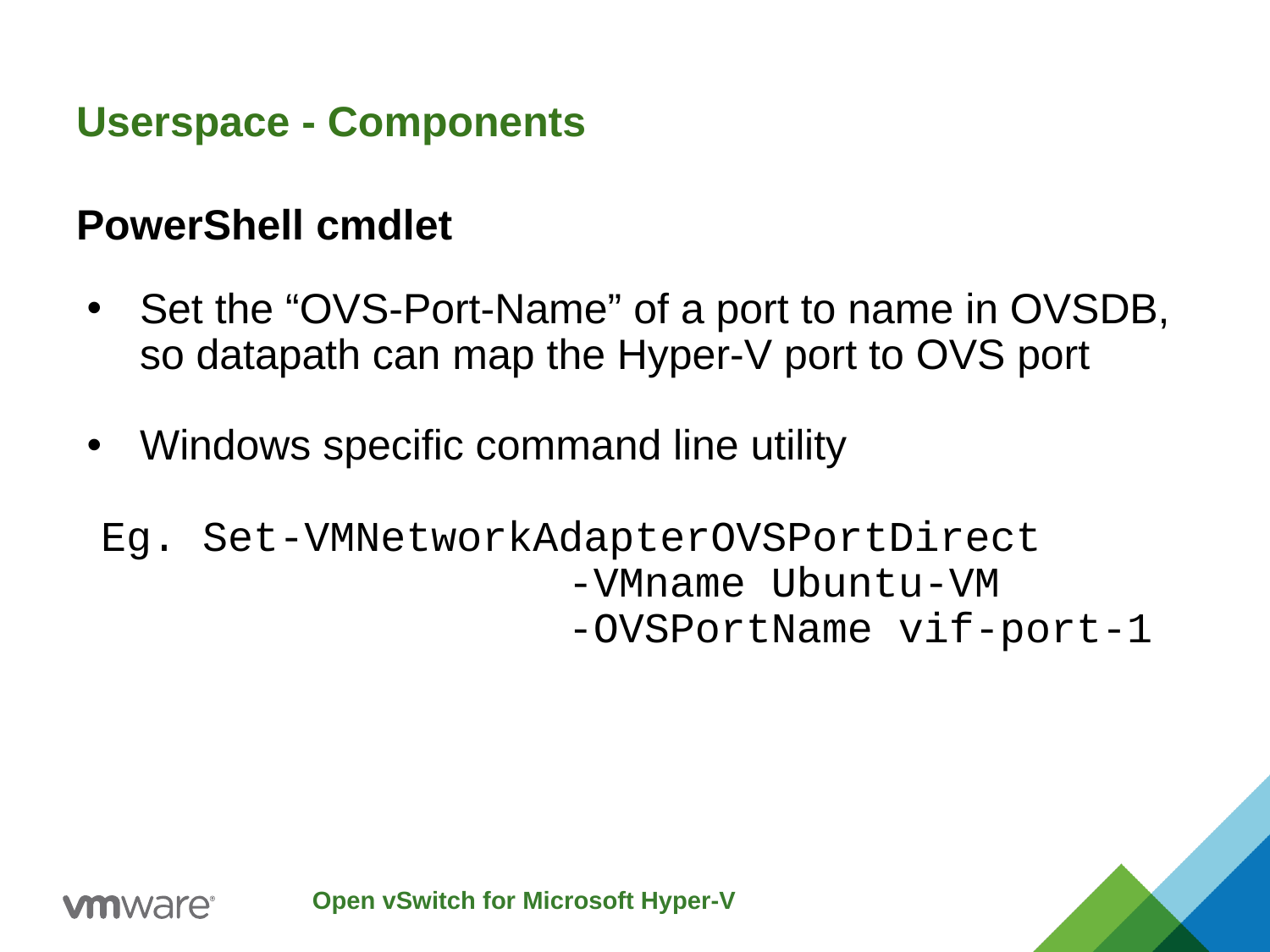

# Userspace - Components
PowerShell cmdlet

Set the “OVS-Port-Name” of a port to name in OVSDB, so datapath can map the Hyper-V port to OVS port

Windows specific command line utility

Eg. Set-VMNetworkAdapterOVSPortDirect
                 -VMname Ubuntu-VM
                 -OVSPortName vif-port-1